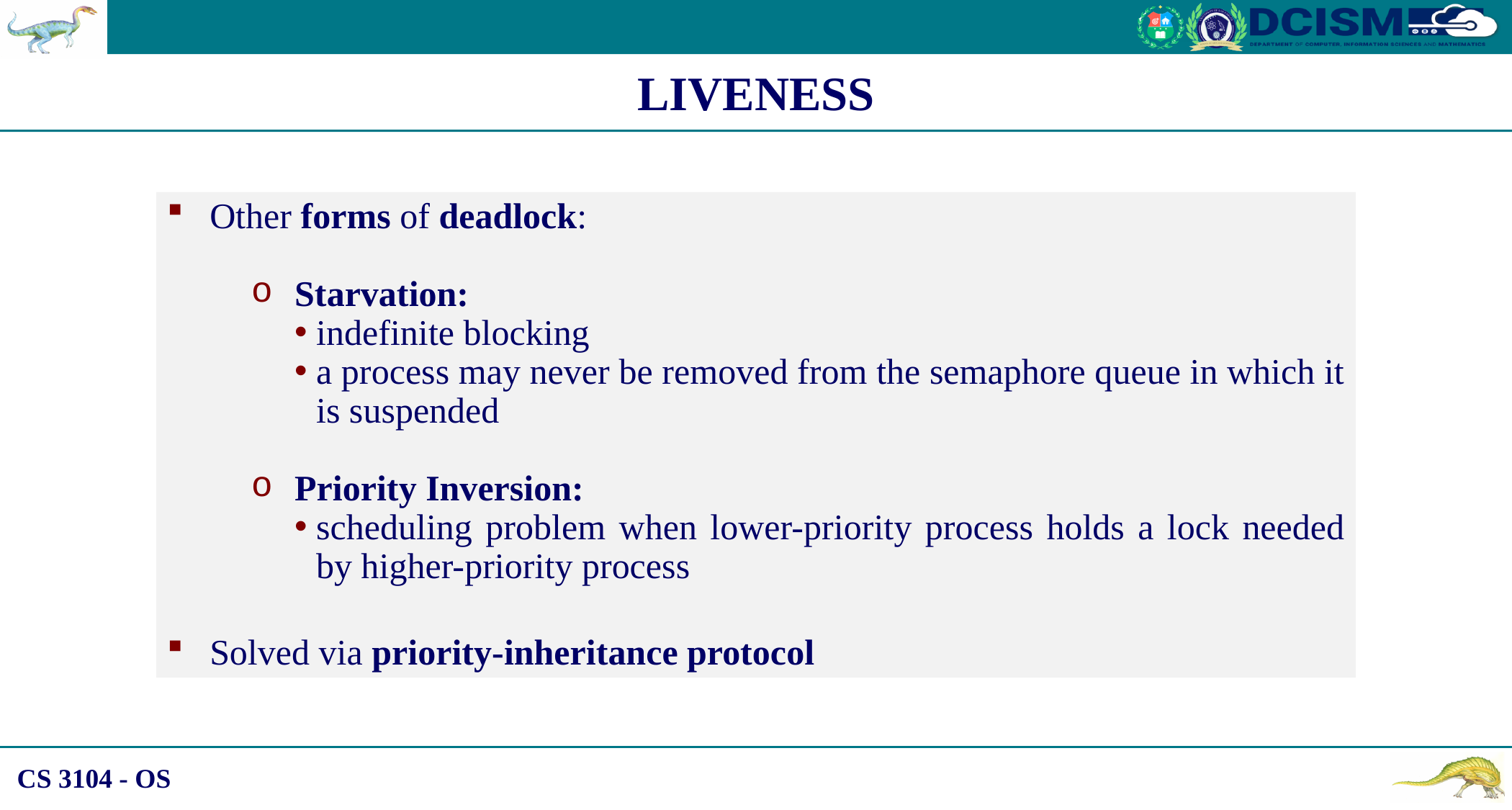

LIVENESS
Other forms of deadlock:

Starvation:
indefinite blocking
a process may never be removed from the semaphore queue in which it is suspended

Priority Inversion:
scheduling problem when lower-priority process holds a lock needed by higher-priority process

Solved via priority-inheritance protocol